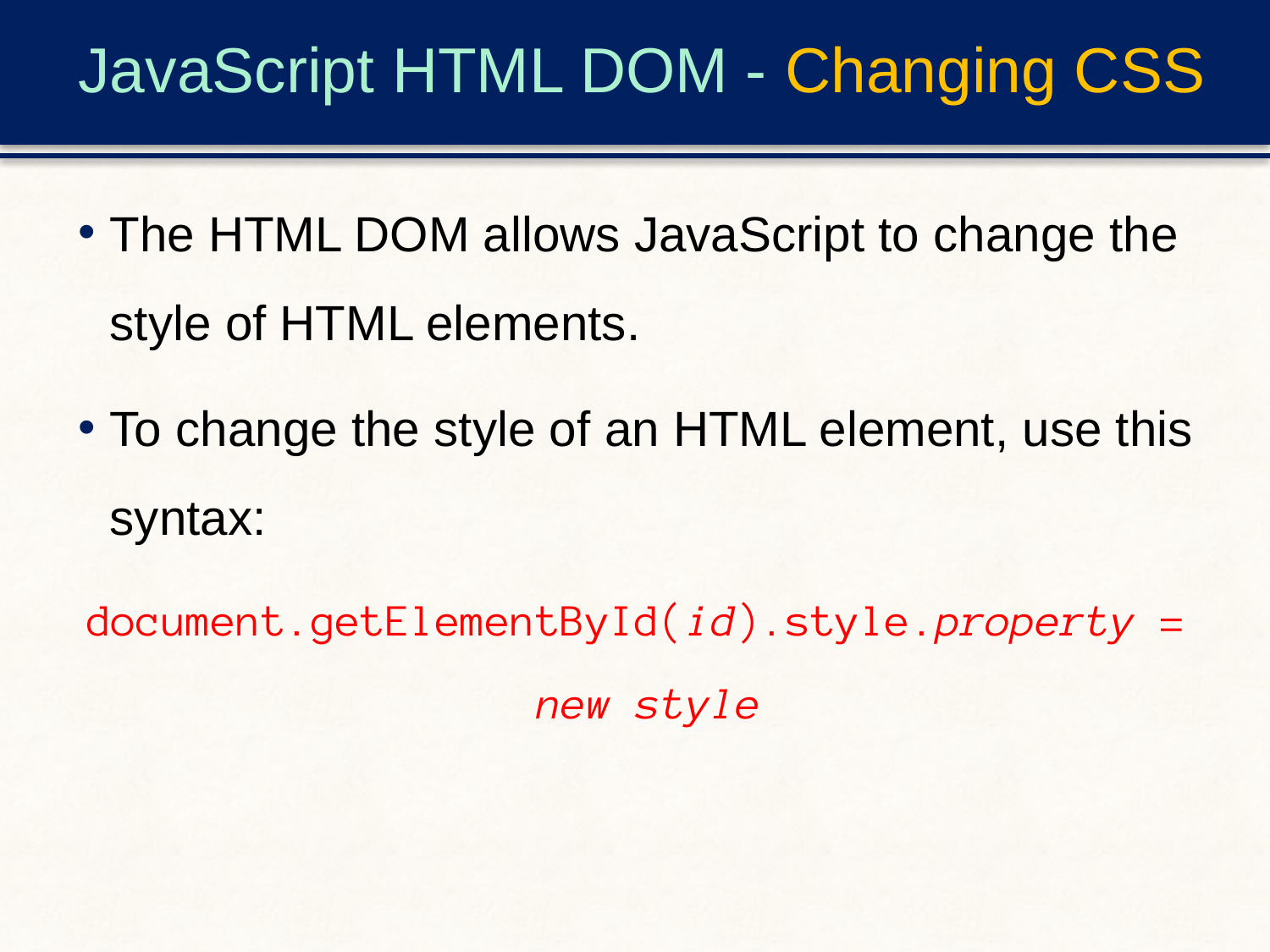

# JavaScript HTML DOM - Changing CSS
The HTML DOM allows JavaScript to change the style of HTML elements.
To change the style of an HTML element, use this syntax:
document.getElementById(id).style.property = new style